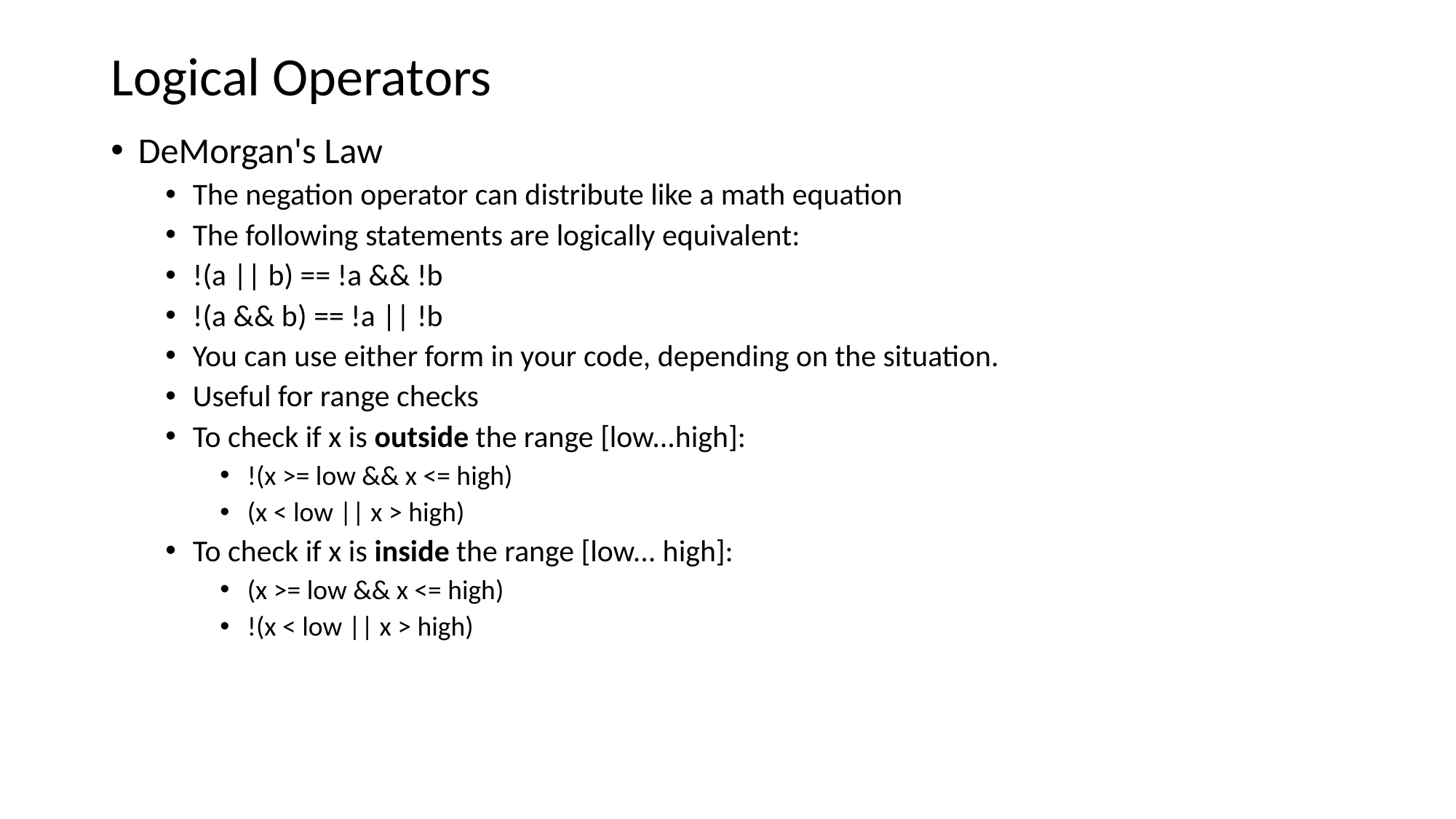

# Logical Operators
DeMorgan's Law
The negation operator can distribute like a math equation
The following statements are logically equivalent:
!(a || b) == !a && !b
!(a && b) == !a || !b
You can use either form in your code, depending on the situation.
Useful for range checks
To check if x is outside the range [low...high]:
!(x >= low && x <= high)
(x < low || x > high)
To check if x is inside the range [low... high]:
(x >= low && x <= high)
!(x < low || x > high)